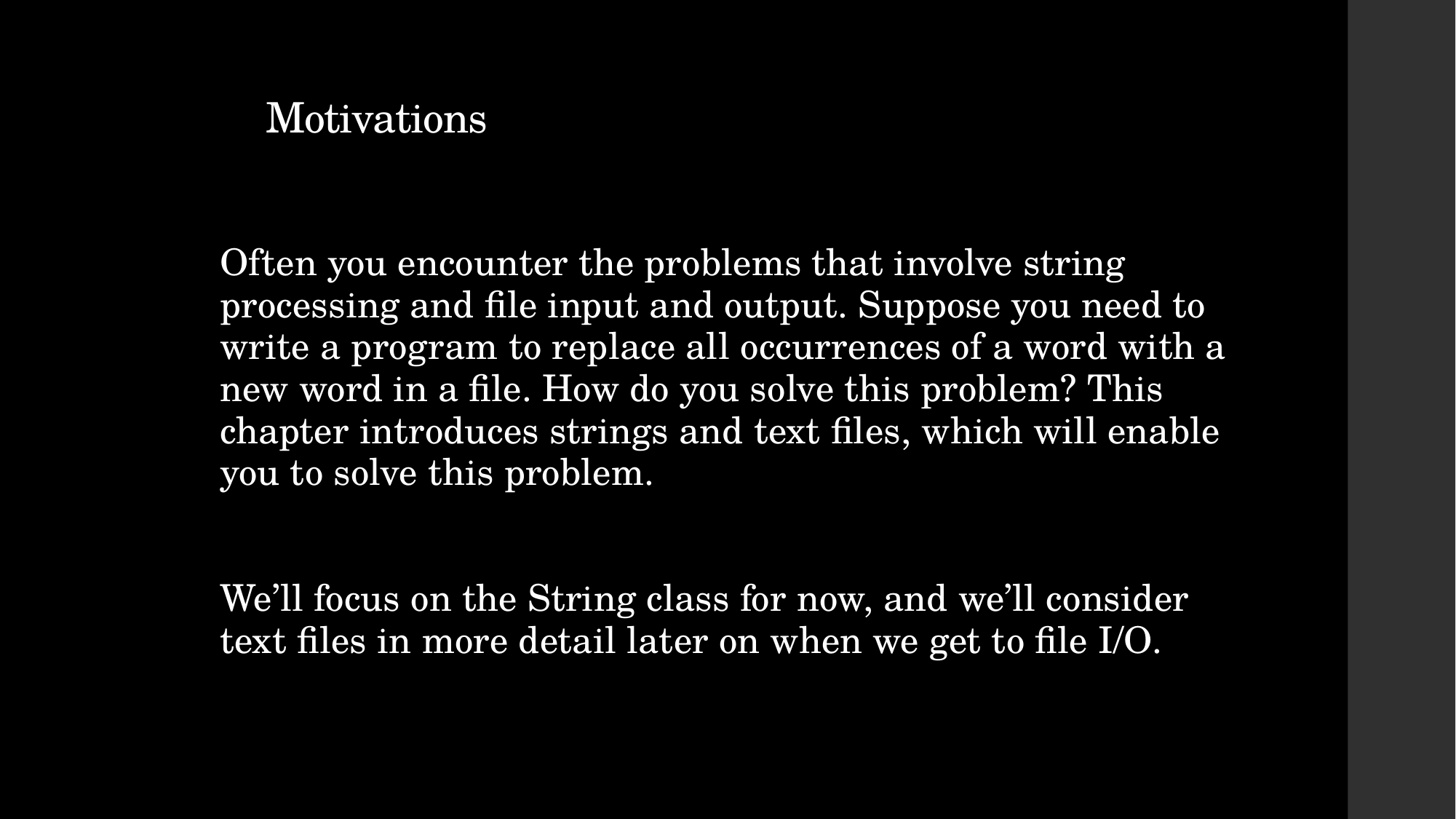

# Motivations
Often you encounter the problems that involve string processing and file input and output. Suppose you need to write a program to replace all occurrences of a word with a new word in a file. How do you solve this problem? This chapter introduces strings and text files, which will enable you to solve this problem.

We’ll focus on the String class for now, and we’ll consider text files in more detail later on when we get to file I/O.